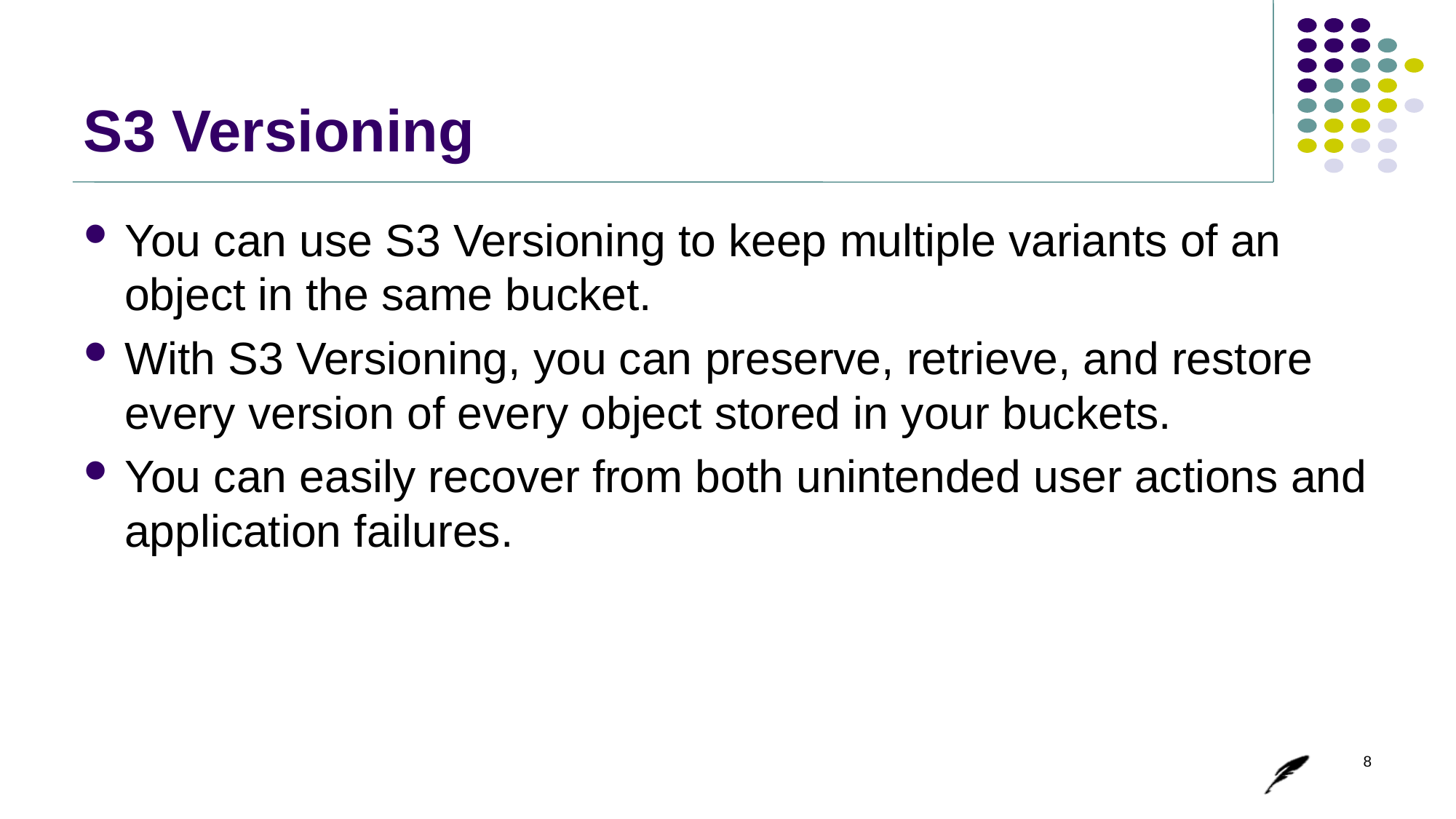

# S3 Versioning
You can use S3 Versioning to keep multiple variants of an object in the same bucket.
With S3 Versioning, you can preserve, retrieve, and restore every version of every object stored in your buckets.
You can easily recover from both unintended user actions and application failures.
8